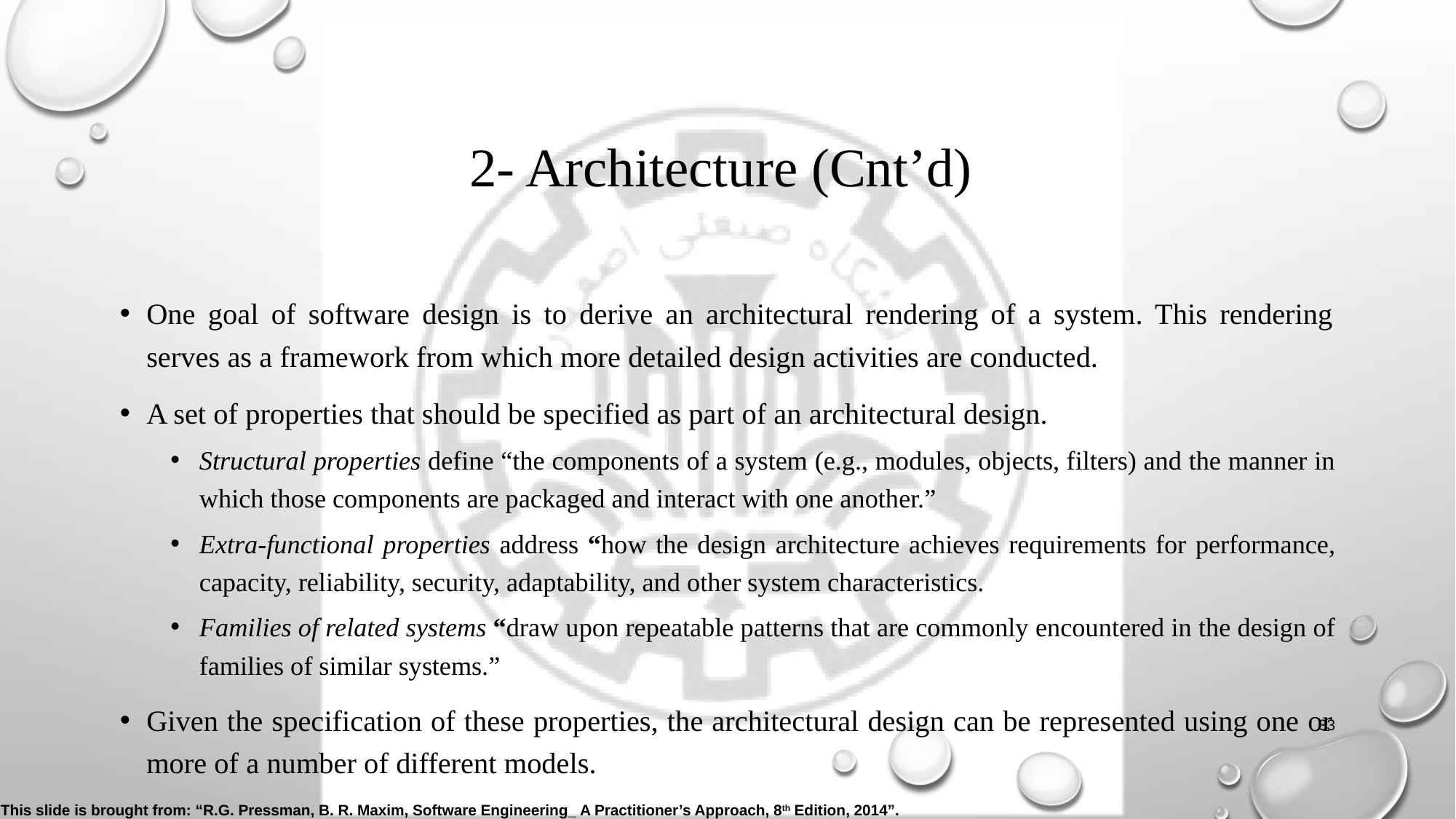

# 2- Architecture (Cnt’d)
One goal of software design is to derive an architectural rendering of a system. This rendering serves as a framework from which more detailed design activities are conducted.
A set of properties that should be specified as part of an architectural design.
Structural properties define “the components of a system (e.g., modules, objects, filters) and the manner in which those components are packaged and interact with one another.”
Extra-functional properties address “how the design architecture achieves requirements for performance, capacity, reliability, security, adaptability, and other system characteristics.
Families of related systems “draw upon repeatable patterns that are commonly encountered in the design of families of similar systems.”
Given the specification of these properties, the architectural design can be represented using one or more of a number of different models.
33
This slide is brought from: “R.G. Pressman, B. R. Maxim, Software Engineering_ A Practitioner’s Approach, 8th Edition, 2014”.